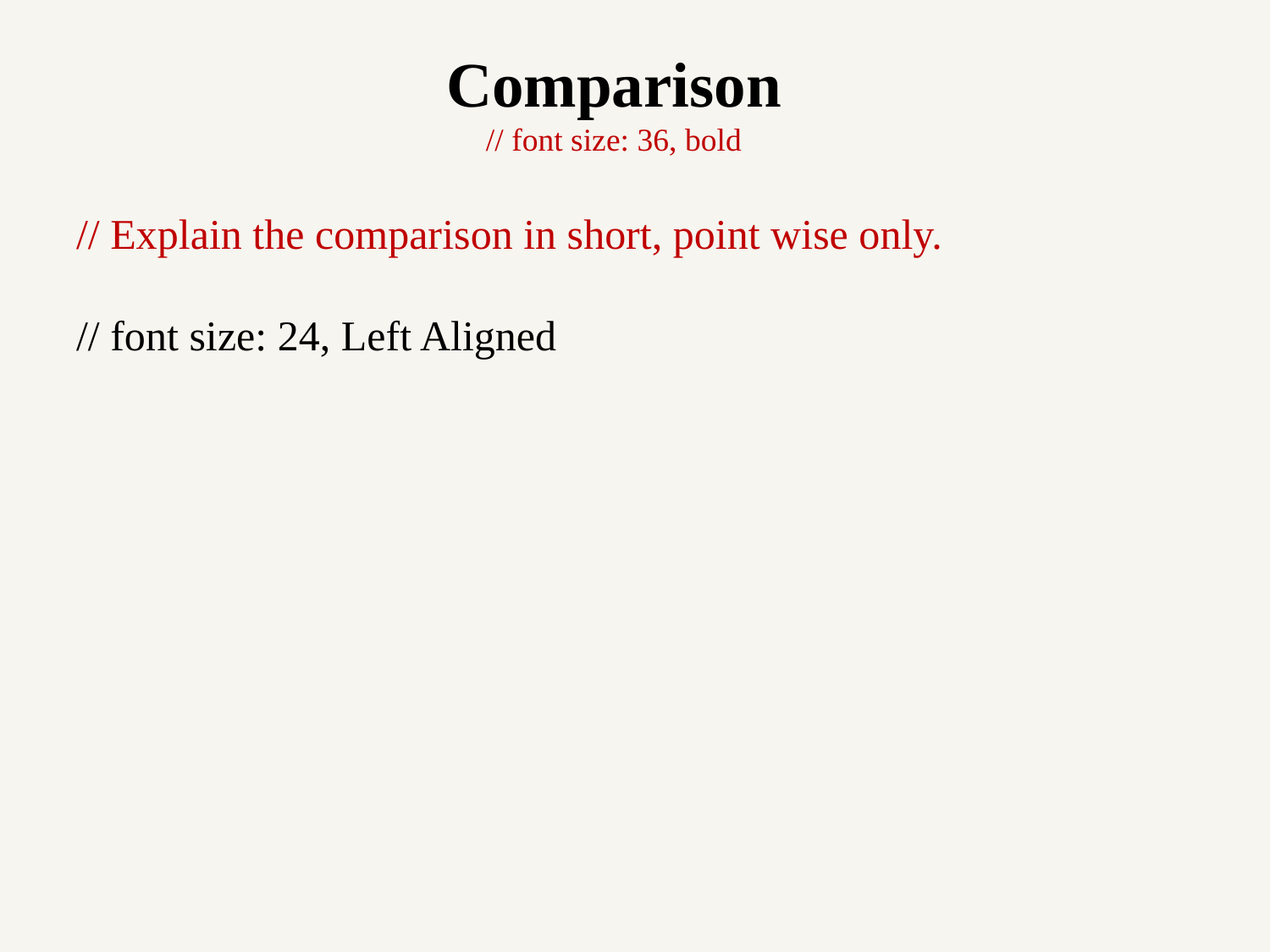

# Comparison // font size: 36, bold
// Explain the comparison in short, point wise only.

// font size: 24, Left Aligned